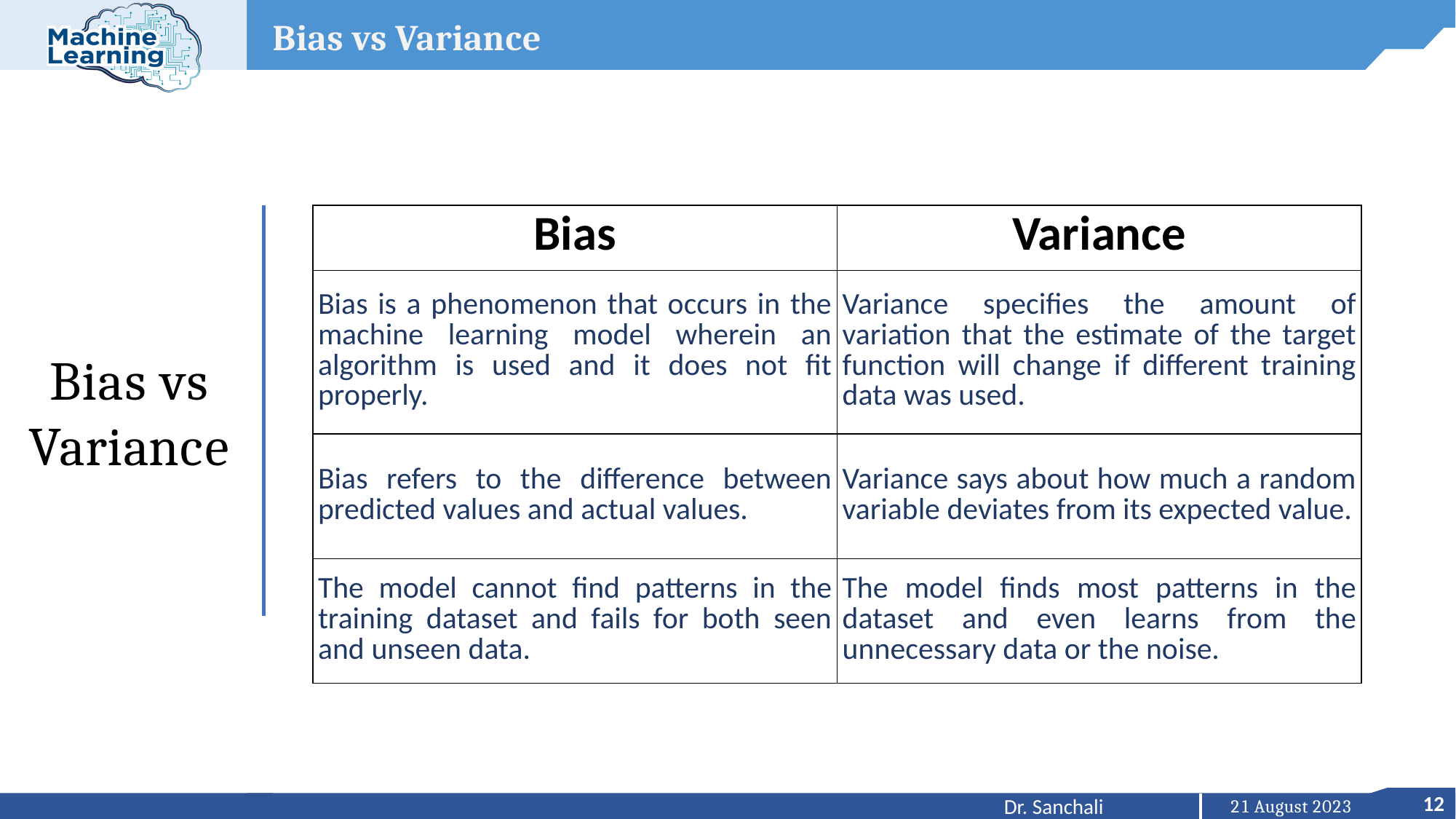

Bias vs Variance
Bias vs Variance
| Bias | Variance |
| --- | --- |
| Bias is a phenomenon that occurs in the machine learning model wherein an algorithm is used and it does not fit properly. | Variance specifies the amount of variation that the estimate of the target function will change if different training data was used. |
| Bias refers to the difference between predicted values and actual values. | Variance says about how much a random variable deviates from its expected value. |
| The model cannot find patterns in the training dataset and fails for both seen and unseen data. | The model finds most patterns in the dataset and even learns from the unnecessary data or the noise. |